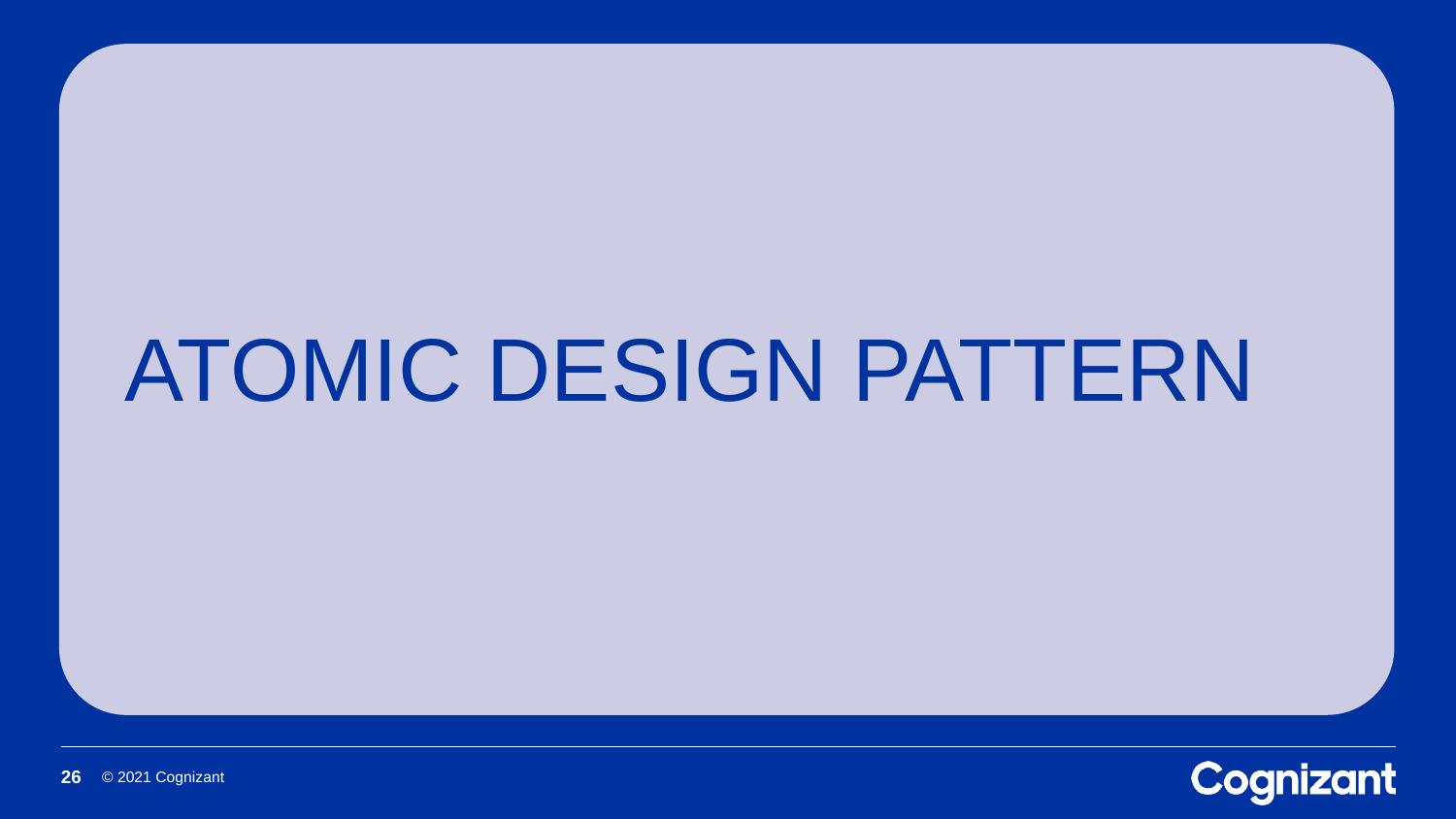

ATOMIC DESIGN PATTERN
26
© 2021 Cognizant